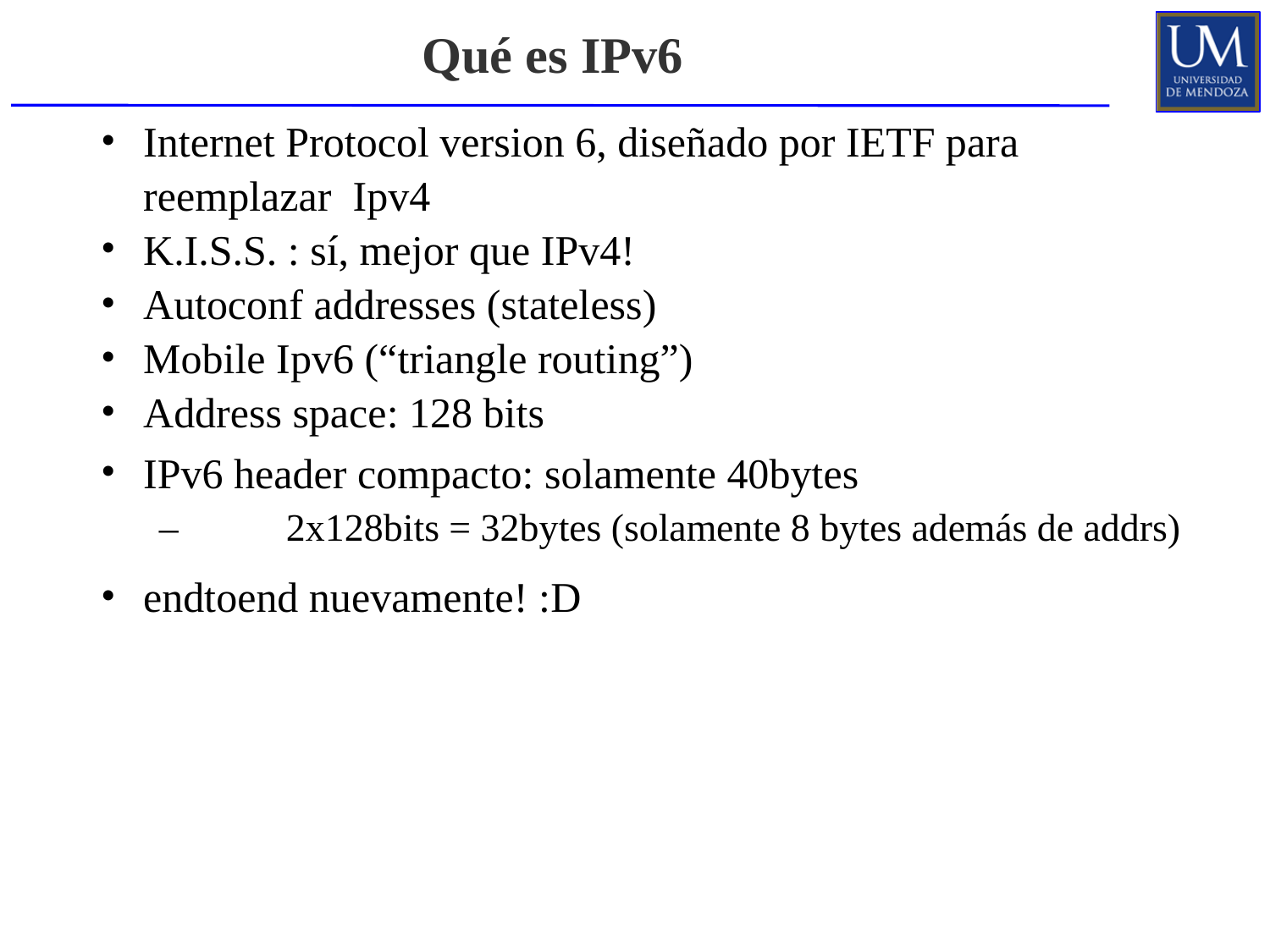

# Qué es IPv6
Internet Protocol version 6, diseñado por IETF para reemplazar  Ipv4
K.I.S.S. : sí, mejor que IPv4!
Autoconf addresses (stateless)
Mobile Ipv6 (“triangle routing”)
Address space: 128 bits
IPv6 header compacto: solamente 40bytes
–	2x128bits = 32bytes (solamente 8 bytes además de addrs)
end­to­end nuevamente! :­D